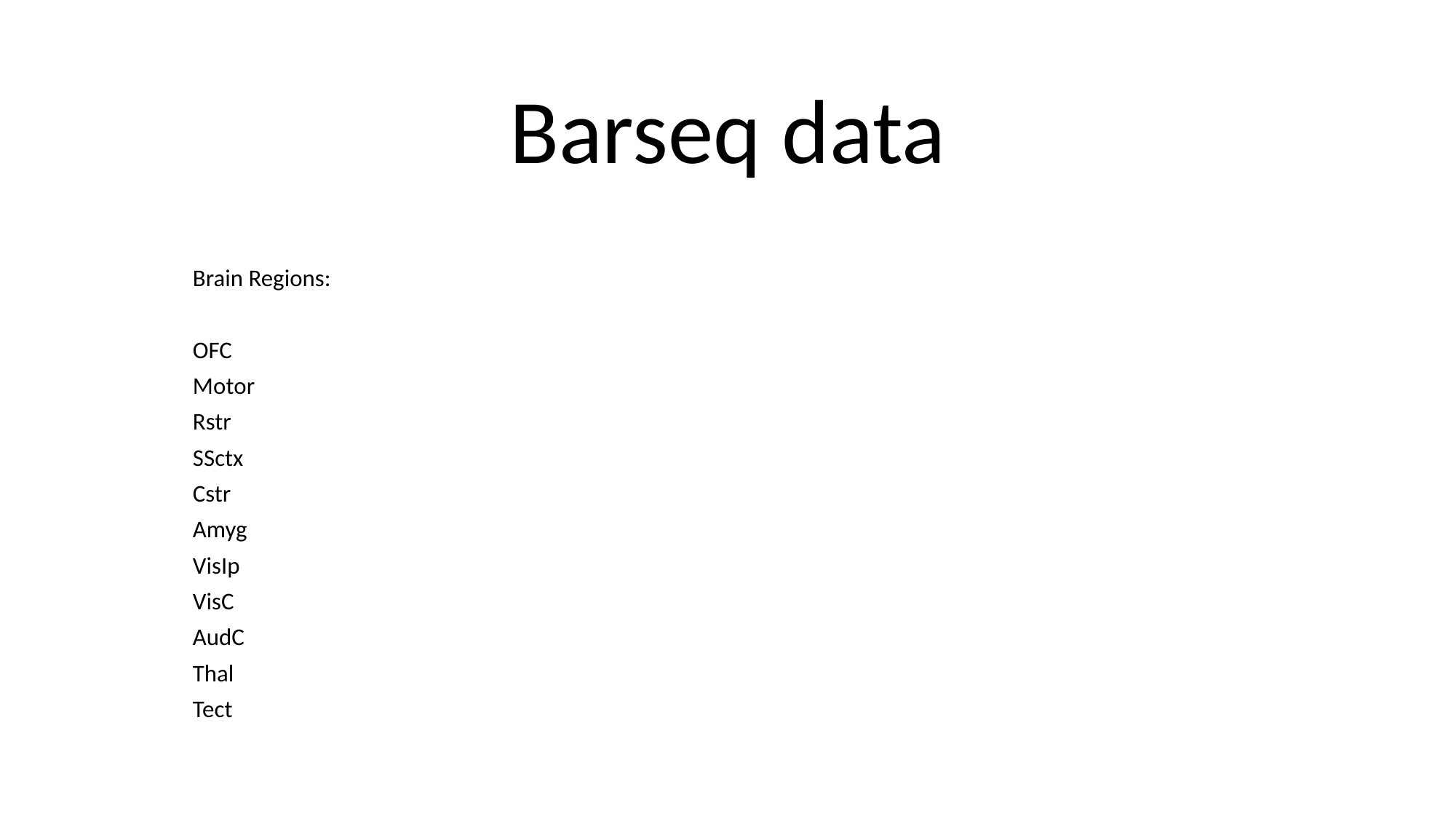

# Barseq data
Brain Regions:

OFC
Motor
Rstr
SSctx
Cstr
Amyg
VisIp
VisC
AudC
Thal
Tect